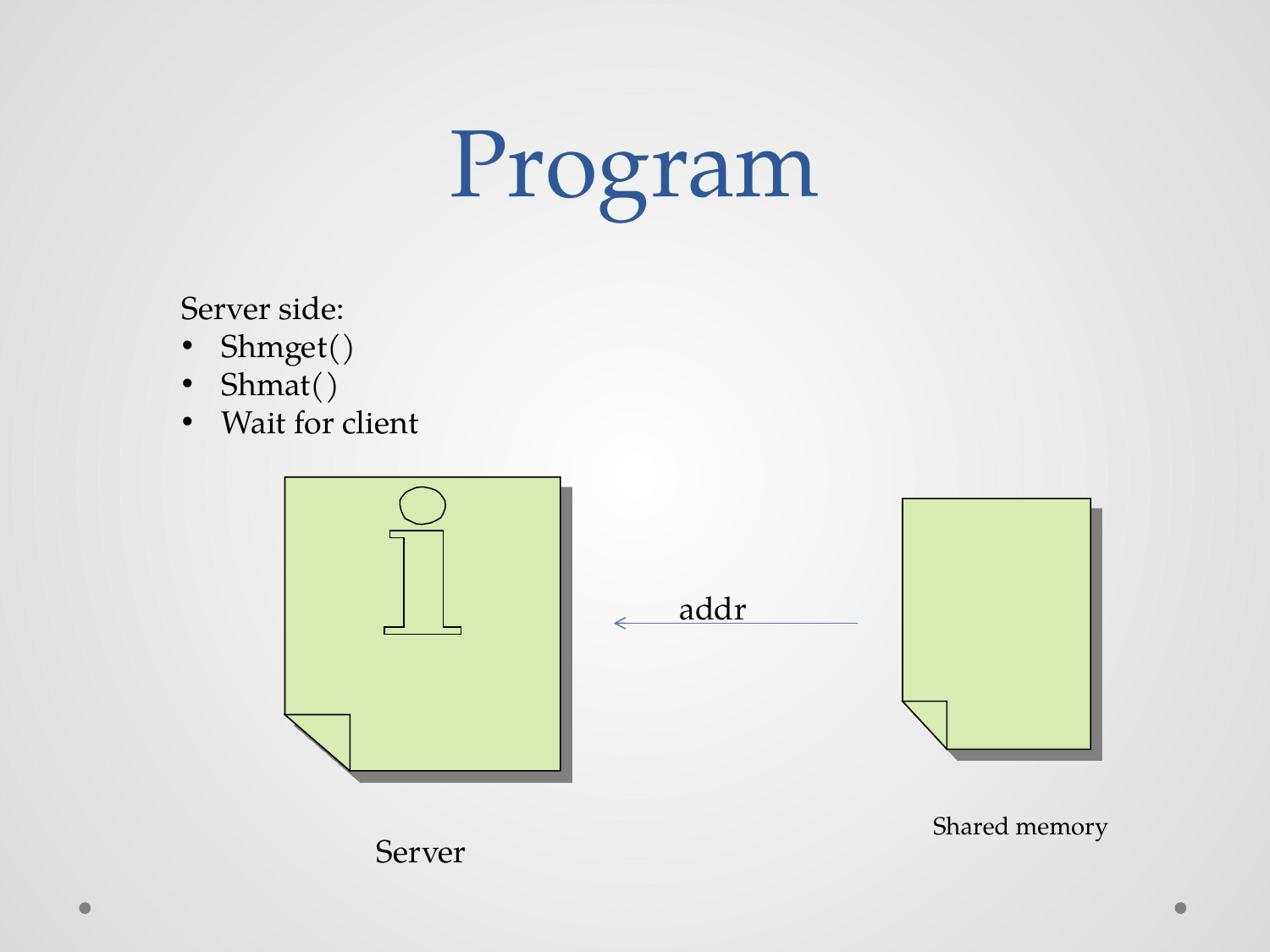

# Program
Server side:
Shmget()
Shmat()
Wait for client

addr
Shared memory
          Server